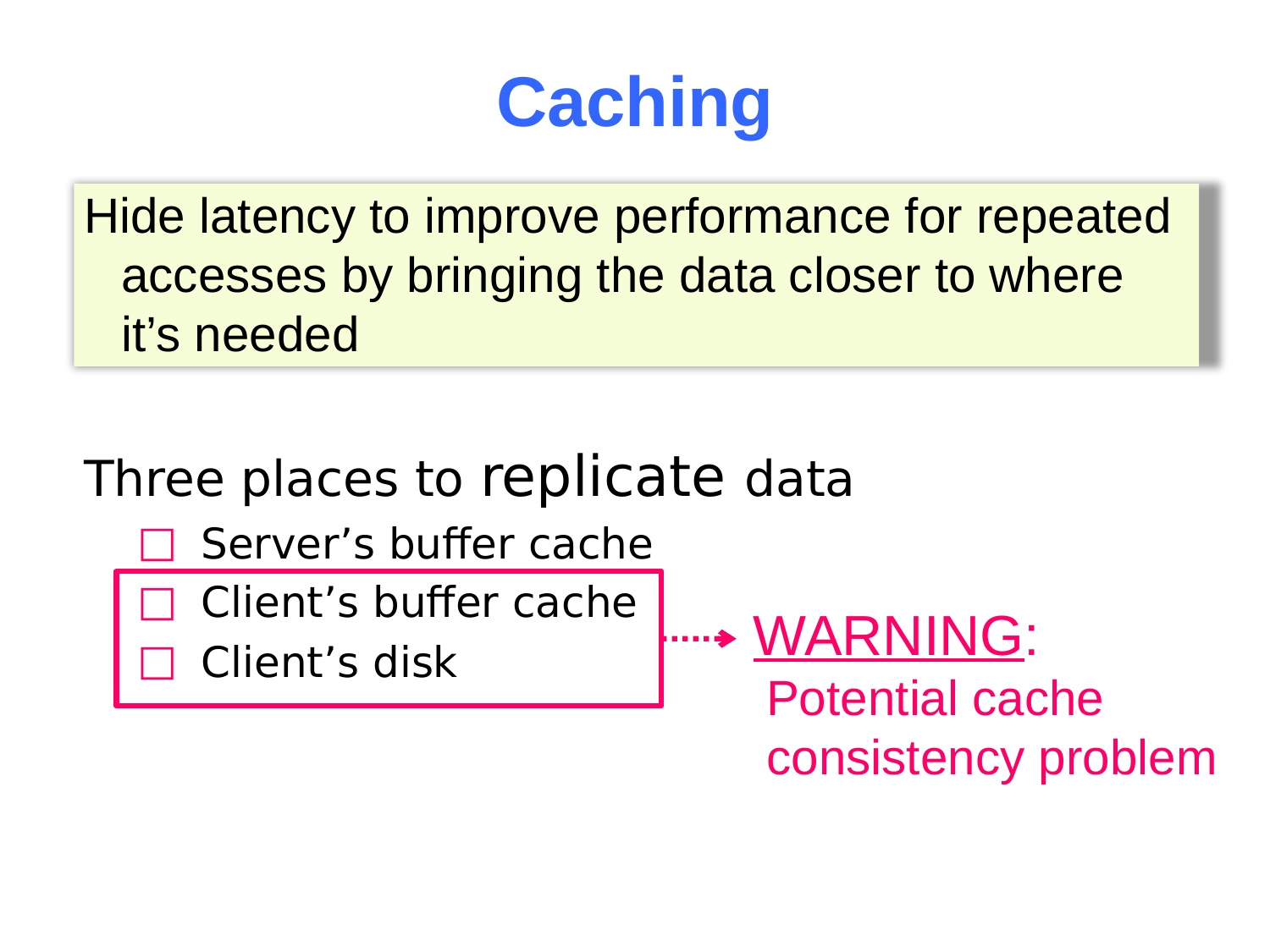

# Caching
Hide latency to improve performance for repeated accesses by bringing the data closer to where it’s needed
Three places to replicate data
Server’s buffer cache
Client’s buffer cache
Client’s disk

WARNING:
Potential cache consistency problem